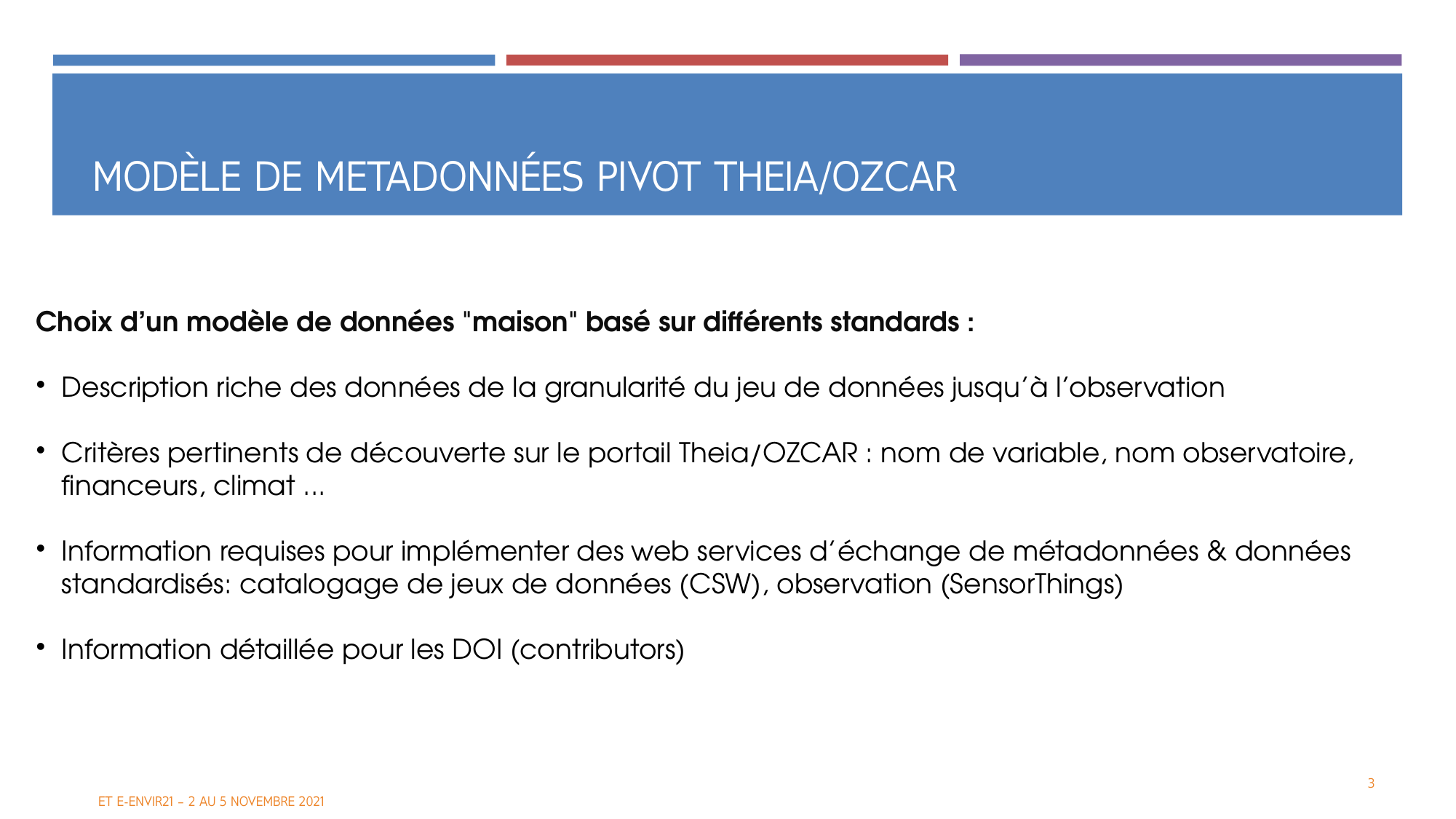

MODÈLE DE METADONNÉES PIVOT THEIA/OZCAR

Choix d’un modèle de données "maison" basé sur différents standards :
Description riche des données de la granularité du jeu de données jusqu’à l’observation

Critères pertinents de découverte sur le portail Theia/OZCAR : nom de variable, nom observatoire, financeurs, climat ...

Information requises pour implémenter des web services d’échange de métadonnées & données standardisés: catalogage de jeux de données (CSW), observation (SensorThings)

Information détaillée pour les DOI (contributors)

3
ET E-ENVIR21 – 2 AU 5 NOVEMBRE 2021